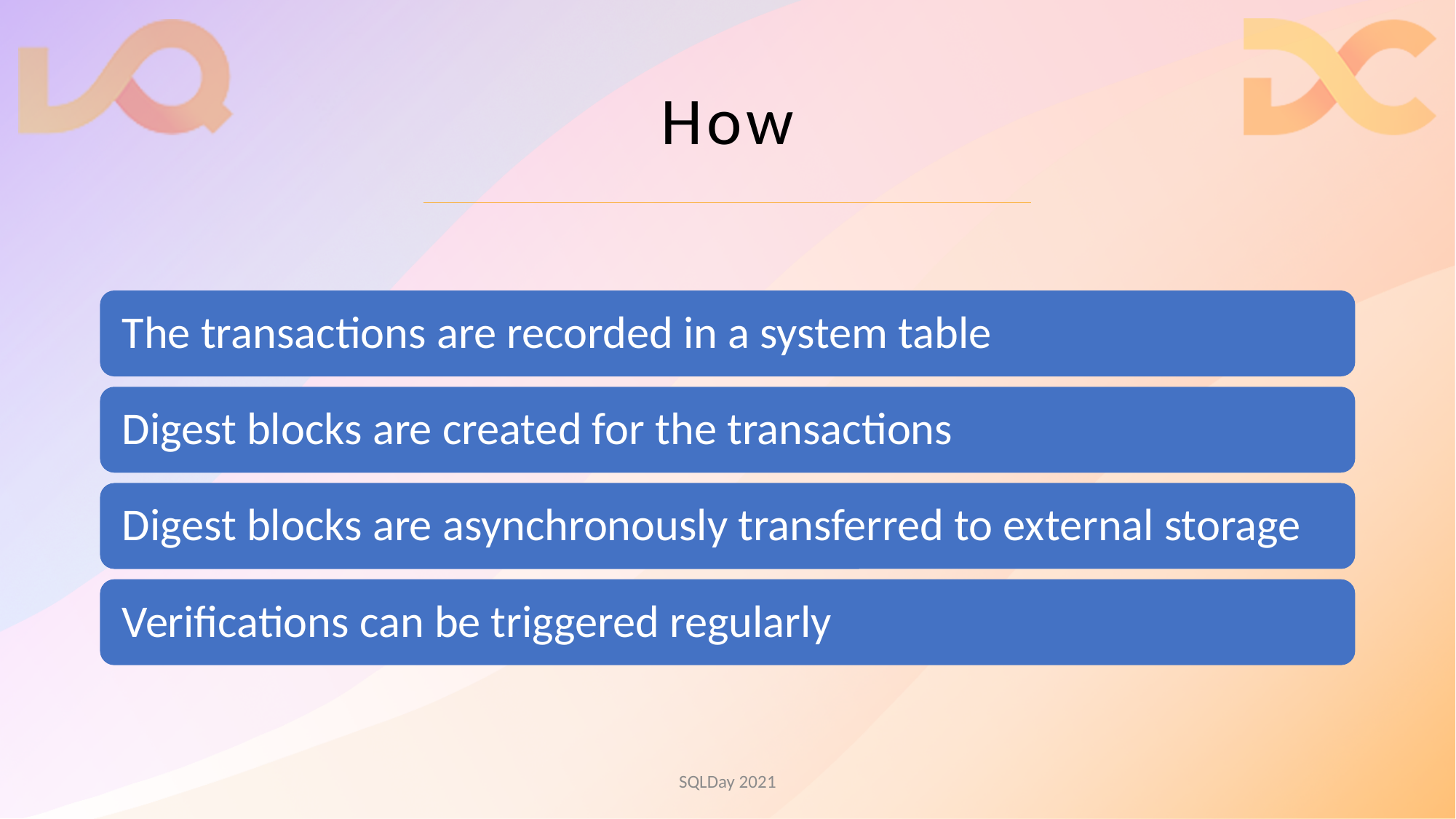

# How
The transactions are recorded in a system table
Digest blocks are created for the transactions
Digest blocks are asynchronously transferred to external storage
Verifications can be triggered regularly
SQLDay 2021